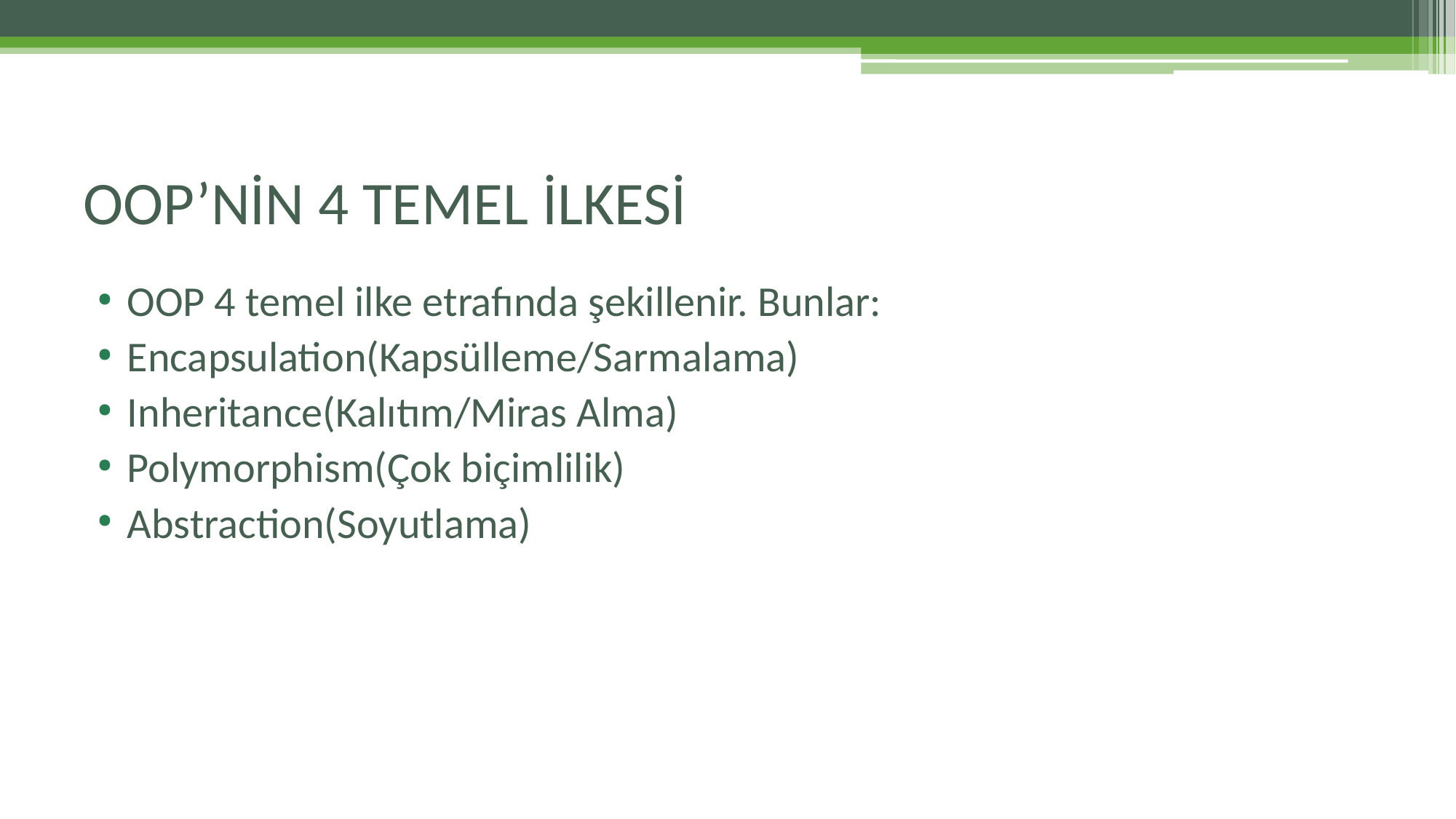

# OOP’NİN 4 TEMEL İLKESİ
OOP 4 temel ilke etrafında şekillenir. Bunlar:
Encapsulation(Kapsülleme/Sarmalama)
Inheritance(Kalıtım/Miras Alma)
Polymorphism(Çok biçimlilik)
Abstraction(Soyutlama)